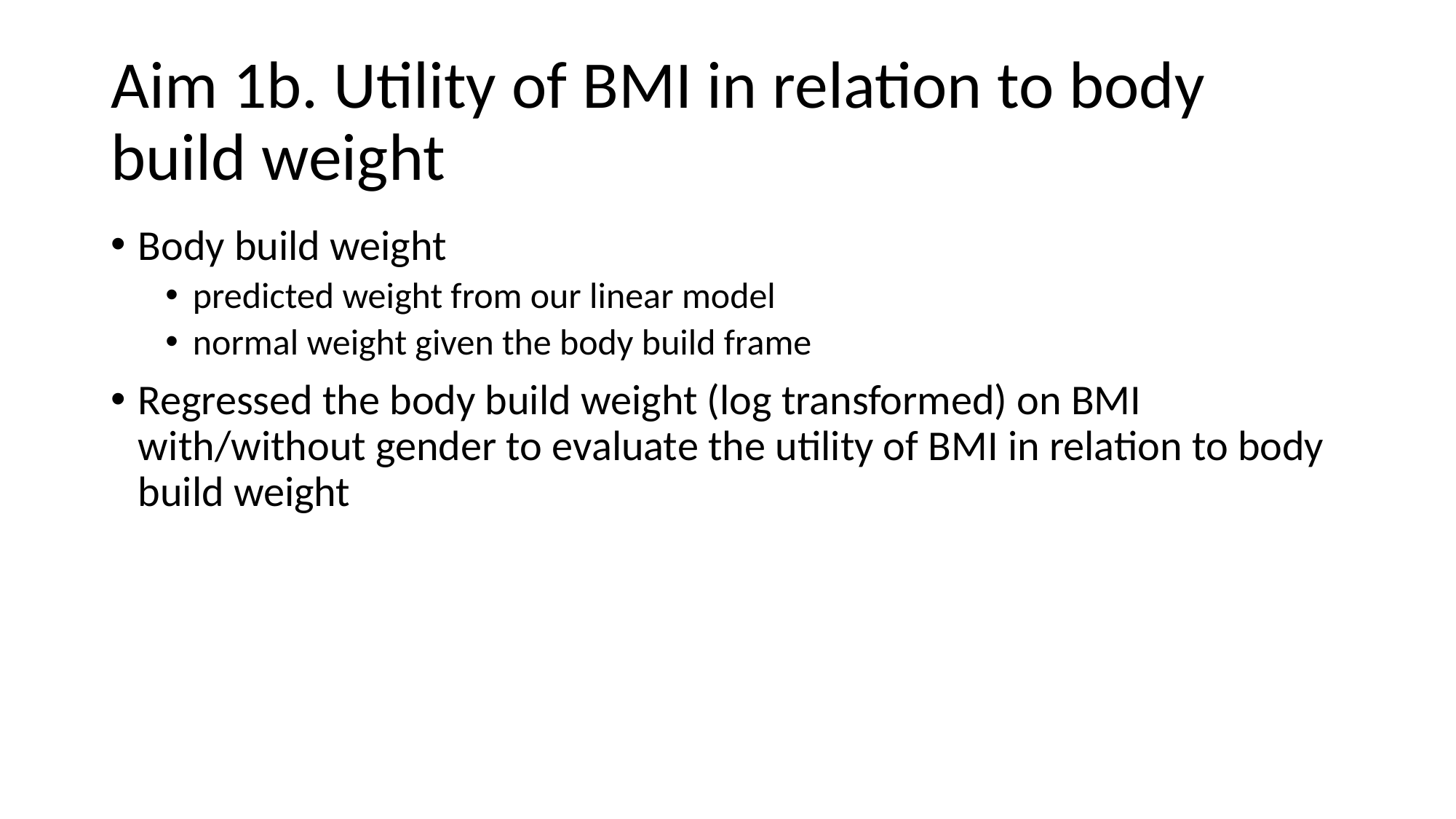

# Aim 1b. Utility of BMI in relation to body build weight
Body build weight
predicted weight from our linear model
normal weight given the body build frame
Regressed the body build weight (log transformed) on BMI with/without gender to evaluate the utility of BMI in relation to body build weight